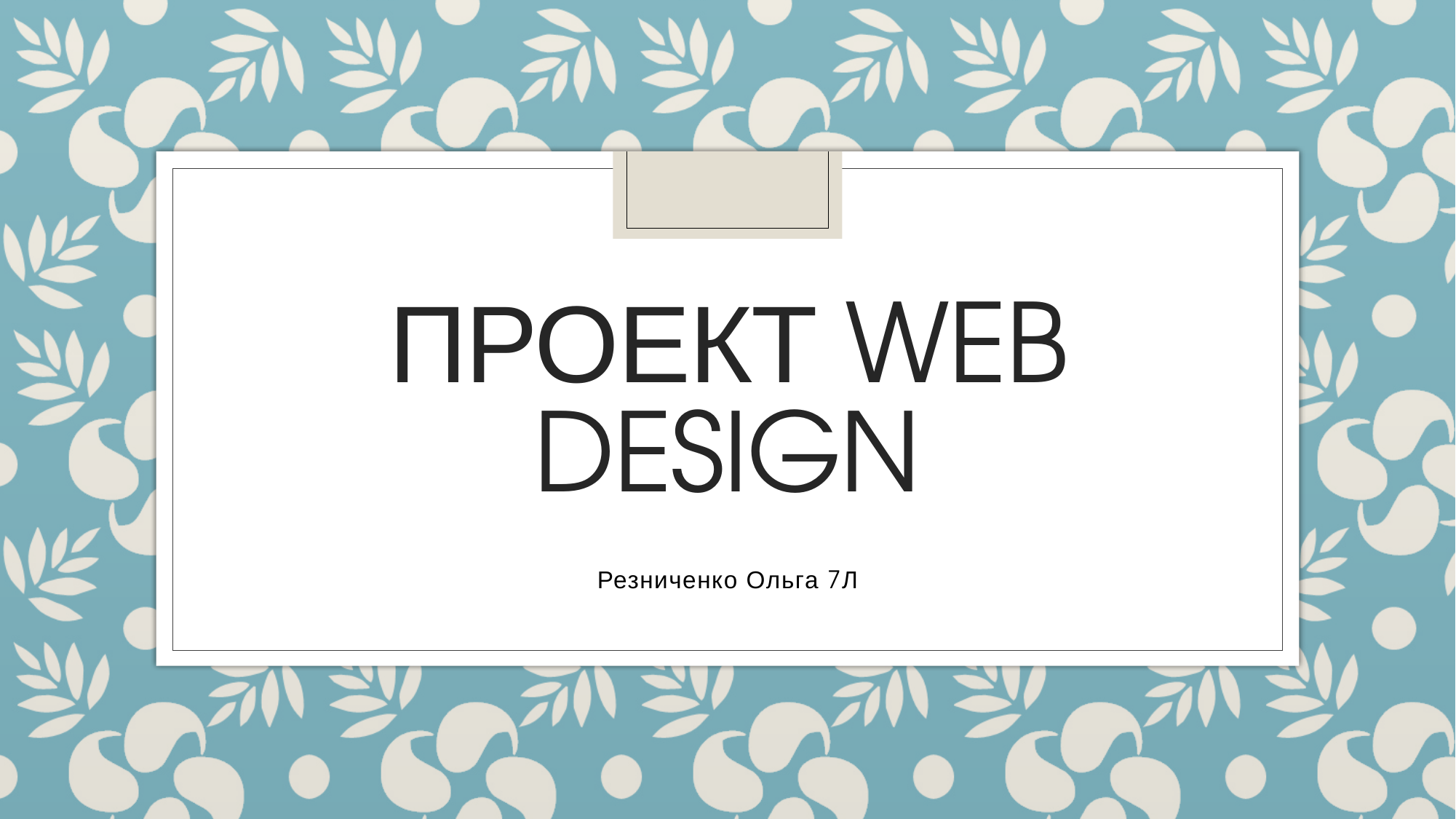

# Проект WEB design
Резниченко Ольга 7Л